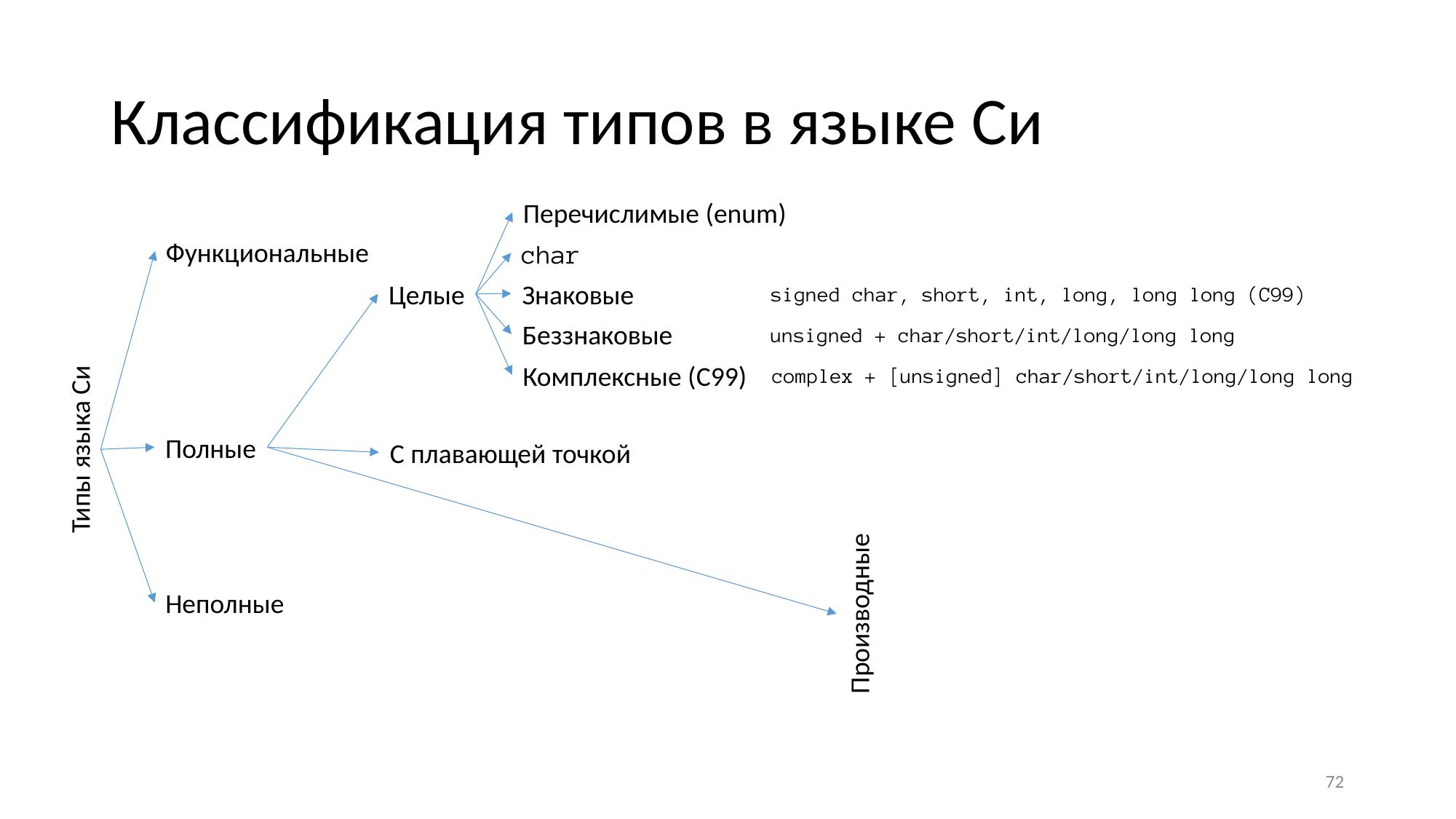

# Классификация типов в языке Си
Перечислимые (enum)
Функциональные
char
Знаковые
Целые
signed char, short, int, long, long long (C99)
Беззнаковые
unsigned + char/short/int/long/long long
Комплексные (C99)
complex + [unsigned] char/short/int/long/long long
Полные
Типы языка Си
С плавающей точкой
Неполные
Производные
72